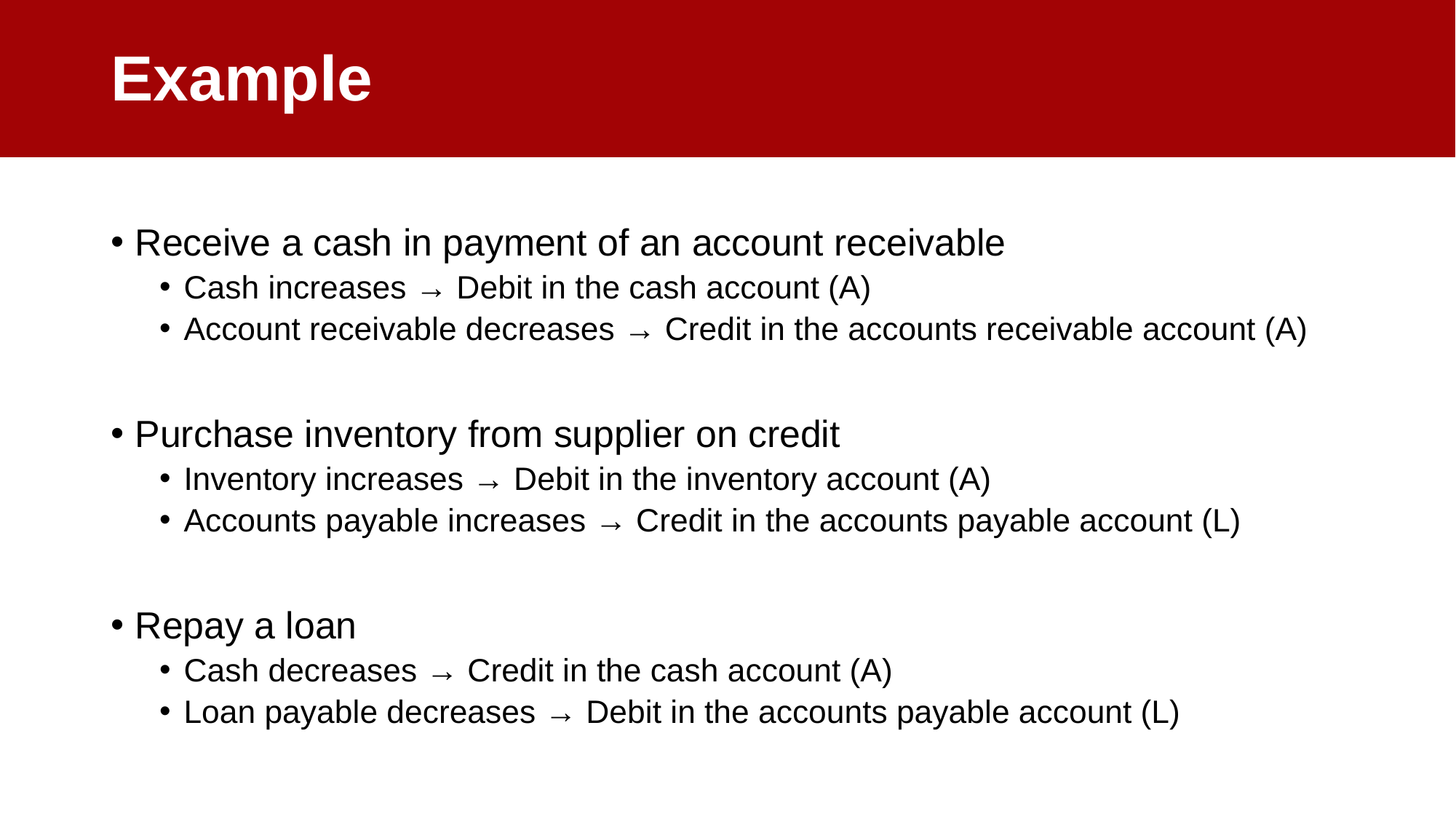

Example
# Credit and Debit Examples
Receive a cash in payment of an account receivable
Cash increases → Debit in the cash account (A)
Account receivable decreases → Credit in the accounts receivable account (A)

Purchase inventory from supplier on credit
Inventory increases → Debit in the inventory account (A)
Accounts payable increases → Credit in the accounts payable account (L)

Repay a loan
Cash decreases → Credit in the cash account (A)
Loan payable decreases → Debit in the accounts payable account (L)